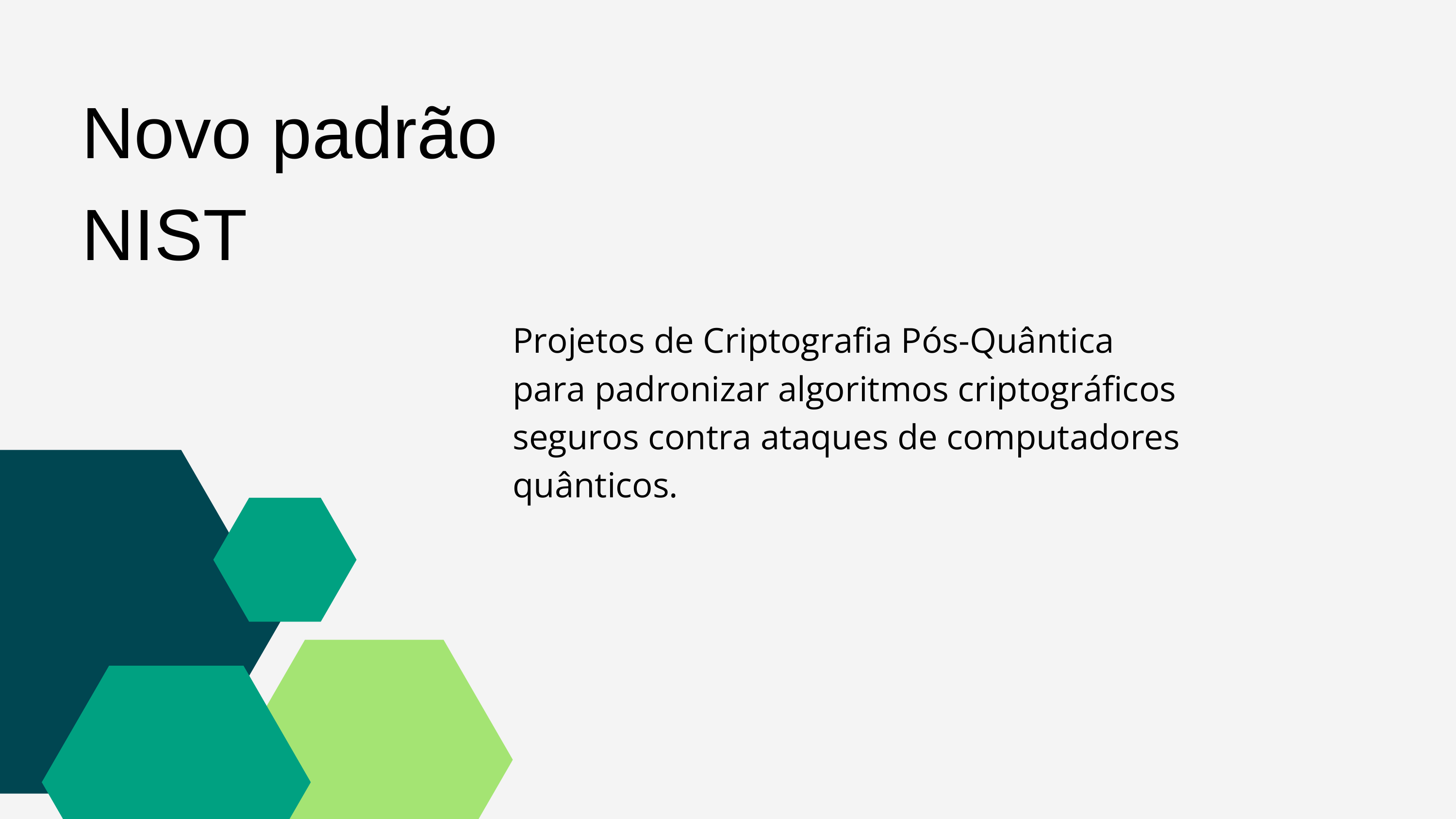

Novo padrão
NIST
Projetos de Criptografia Pós-Quântica para padronizar algoritmos criptográficos seguros contra ataques de computadores quânticos.